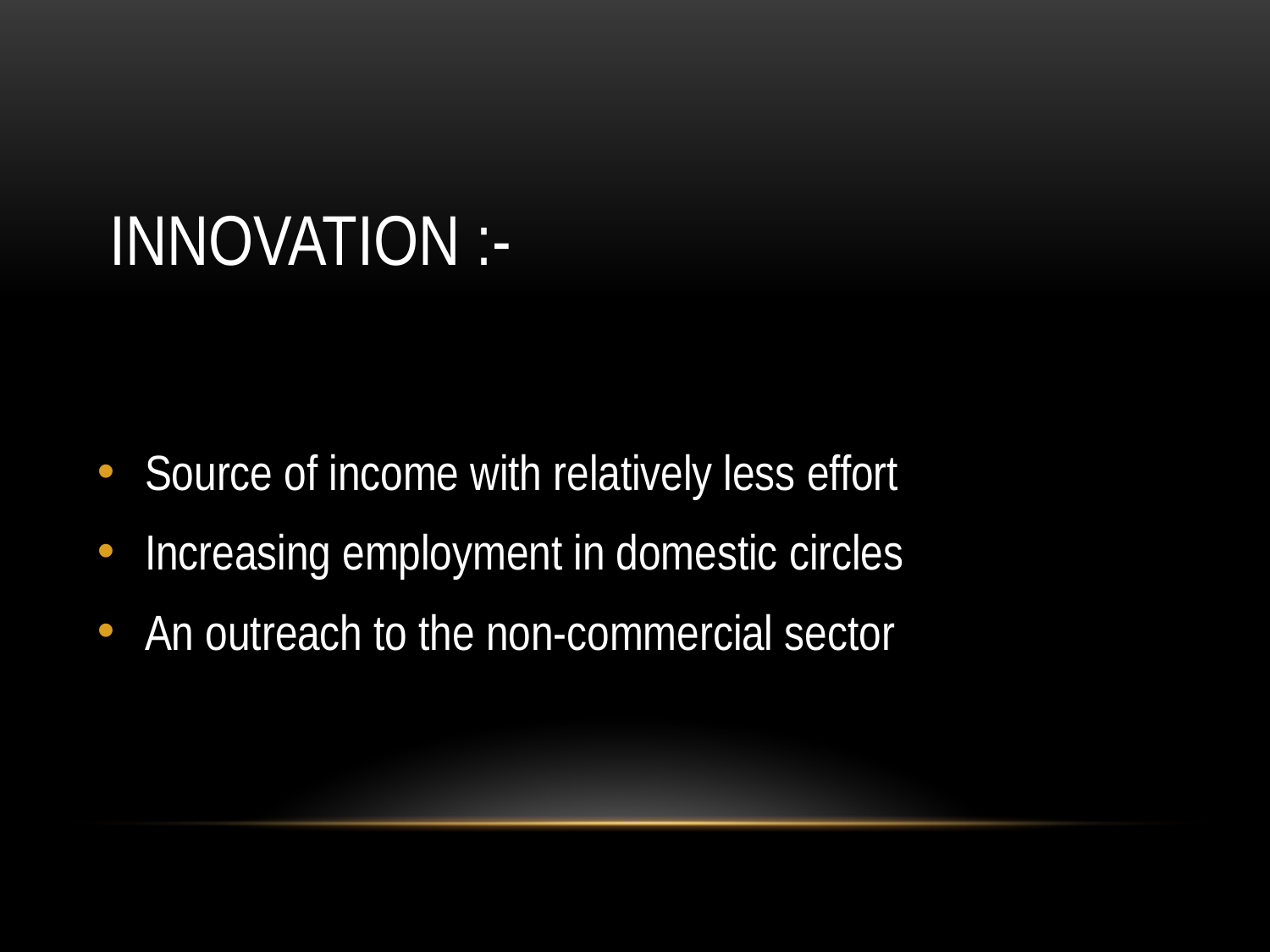

# INNOVATION :-

Source of income with relatively less effort
Increasing employment in domestic circles
An outreach to the non-commercial sector